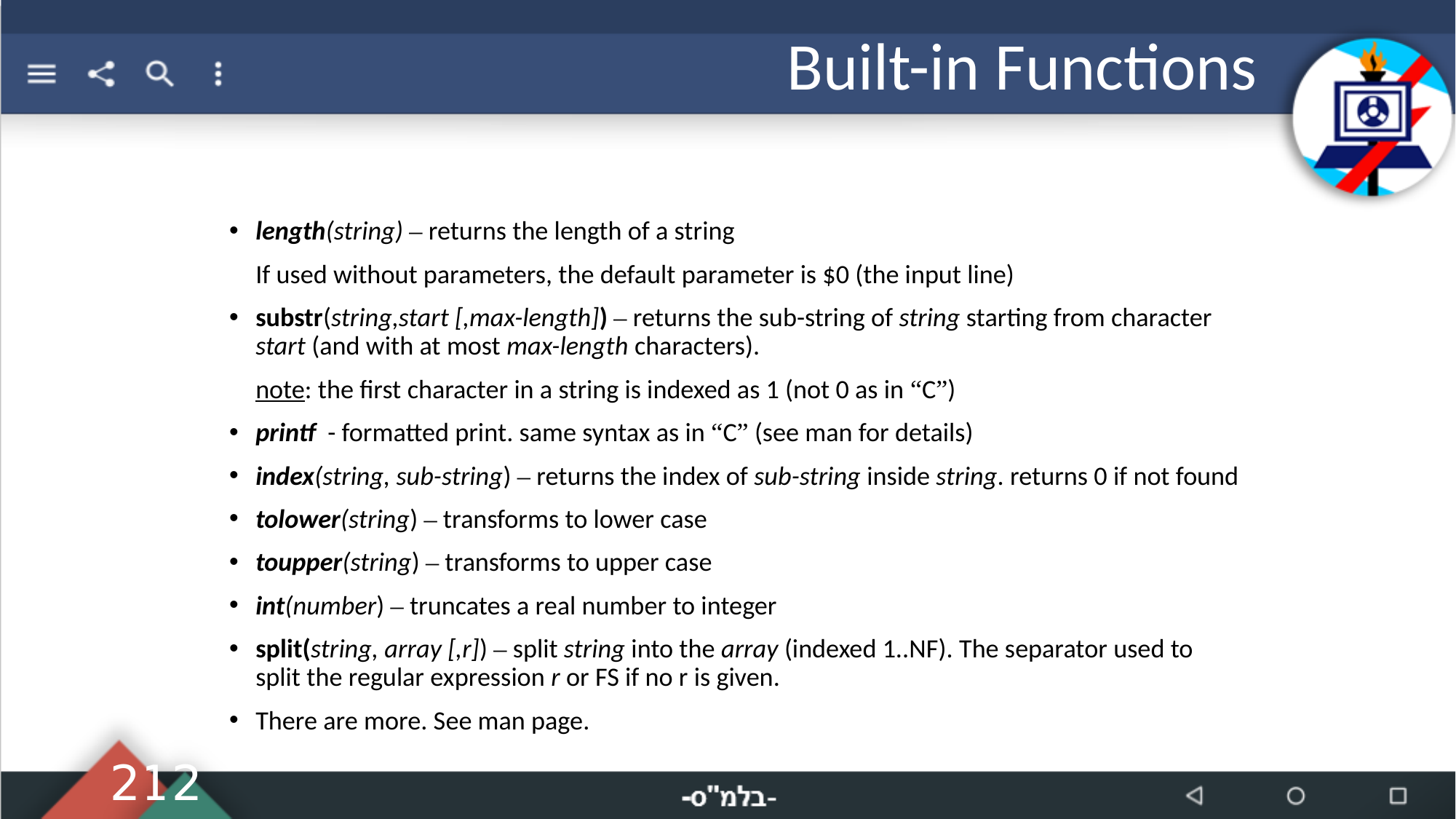

# Built-in Functions
length(string) – returns the length of a string
	If used without parameters, the default parameter is $0 (the input line)
substr(string,start [,max-length]) – returns the sub-string of string starting from character start (and with at most max-length characters).
	note: the first character in a string is indexed as 1 (not 0 as in “C”)
printf  - formatted print. same syntax as in “C” (see man for details)
index(string, sub-string) – returns the index of sub-string inside string. returns 0 if not found
tolower(string) – transforms to lower case
toupper(string) – transforms to upper case
int(number) – truncates a real number to integer
split(string, array [,r]) – split string into the array (indexed 1..NF). The separator used to split the regular expression r or FS if no r is given.
There are more. See man page.
212